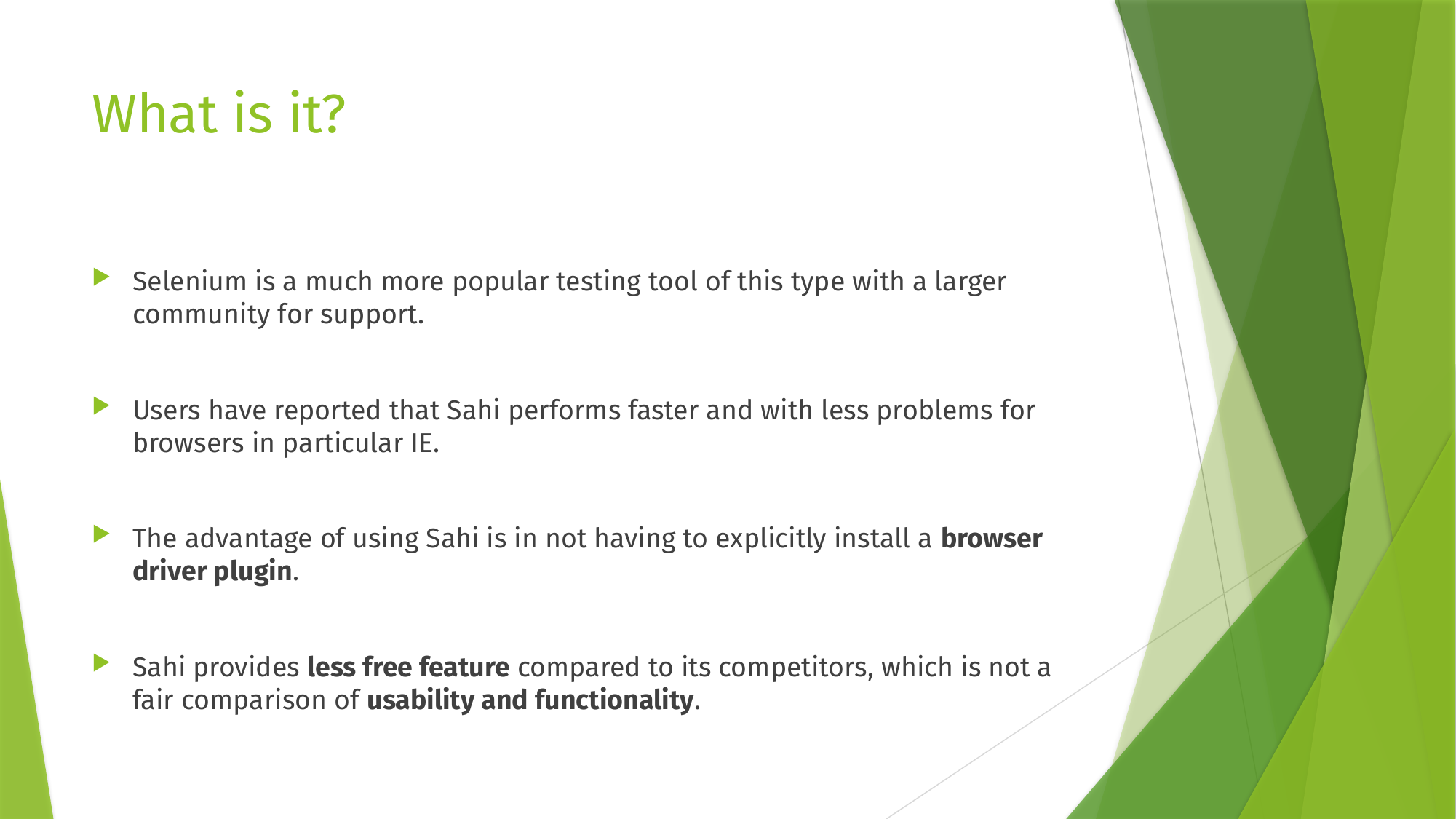

# What is it?
Selenium is a much more popular testing tool of this type with a larger community for support.

Users have reported that Sahi performs faster and with less problems for browsers in particular IE.

The advantage of using Sahi is in not having to explicitly install a browser driver plugin.

Sahi provides less free feature compared to its competitors, which is not a fair comparison of usability and functionality.